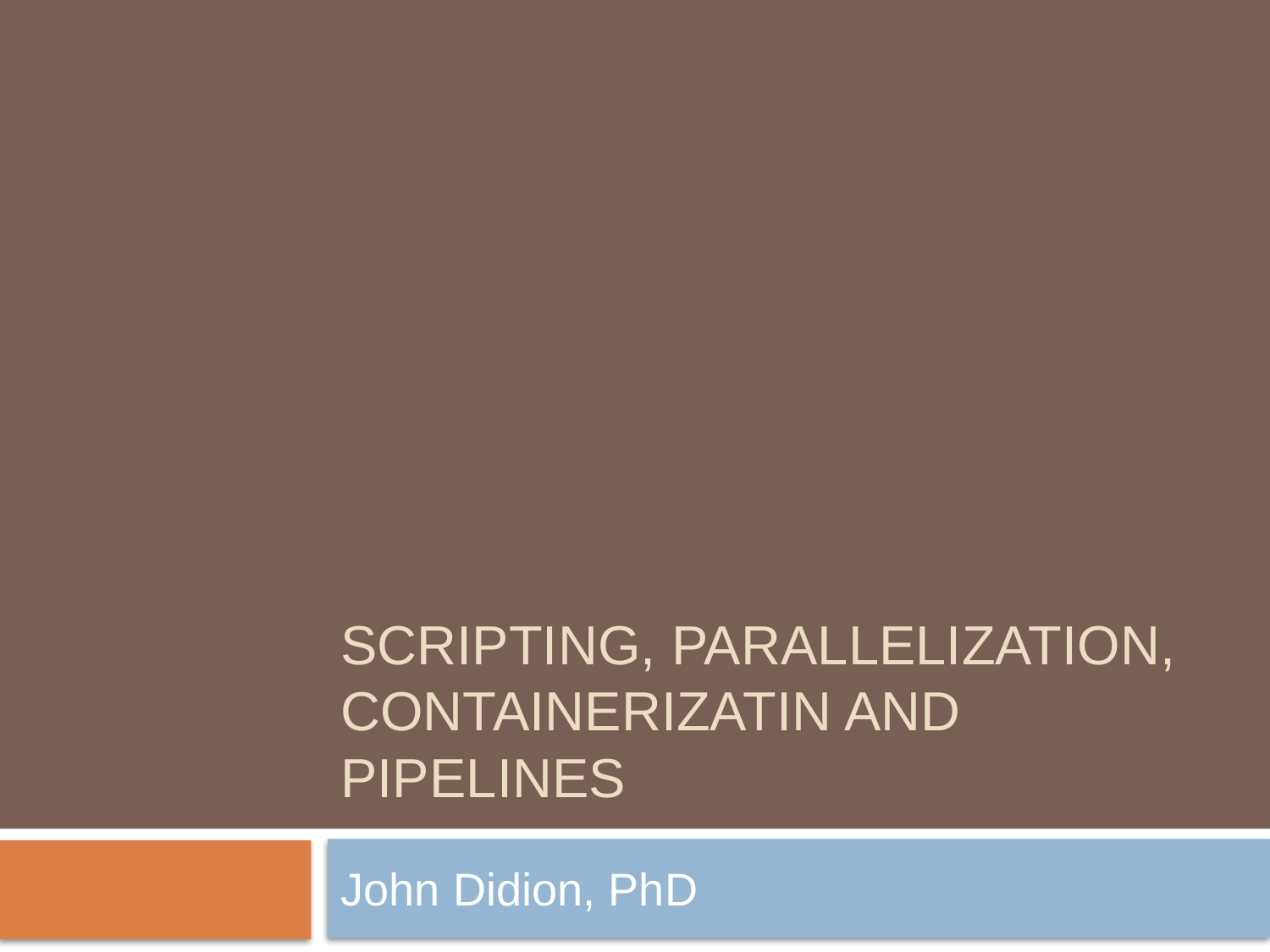

# Scripting, PARAllelization, CONTAINERIZATIN and pipelines
John Didion, PhD